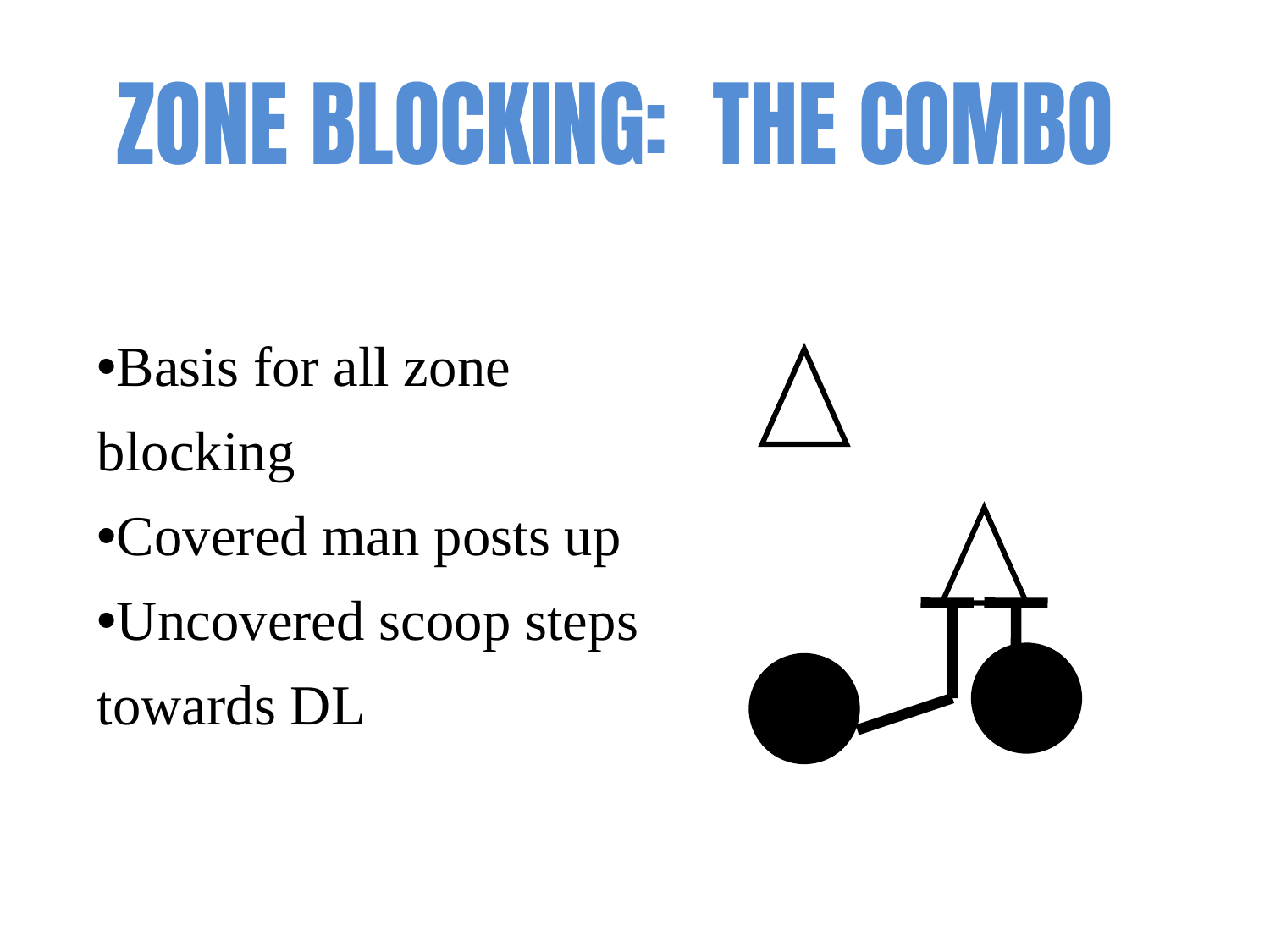

ZONE BLOCKING:  THE COMBO
Basis for all zone blocking
Covered man posts up
Uncovered scoop steps towards DL